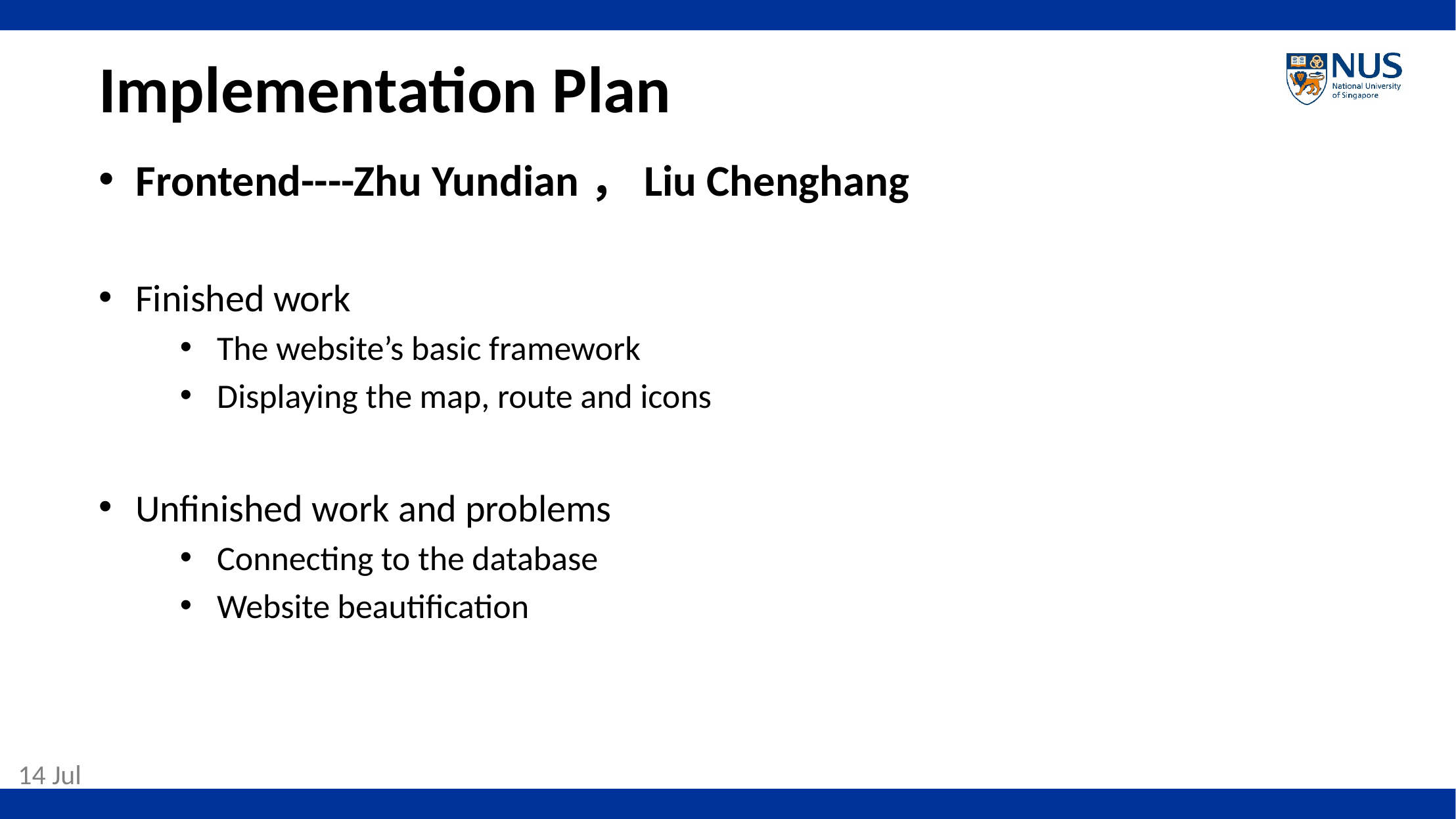

# Implementation Plan
Frontend----Zhu Yundian，Liu Chenghang

Finished work
The website’s basic framework
Displaying the map, route and icons

Unfinished work and problems
Connecting to the database
Website beautification

 14 Jul
27